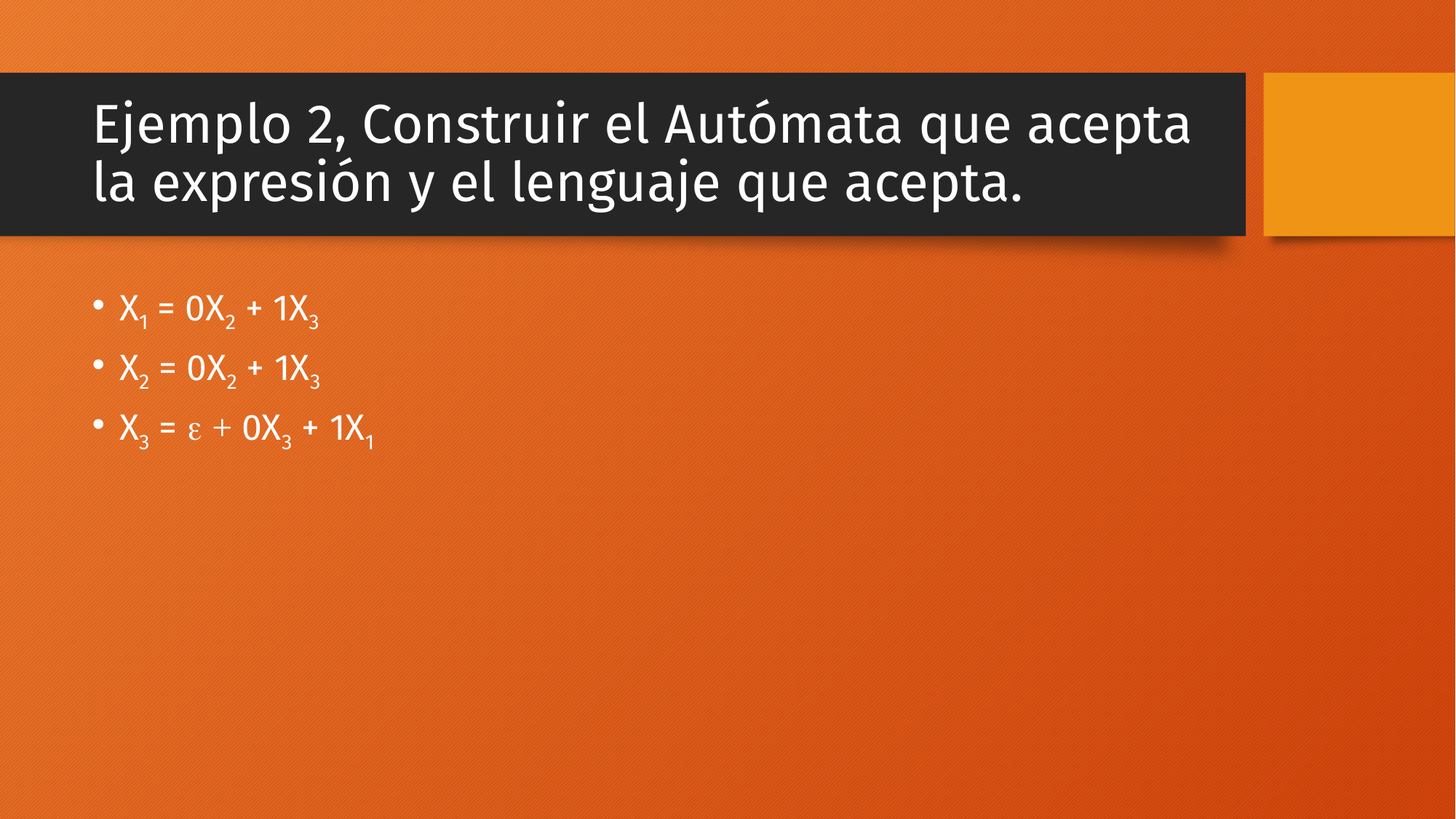

# Ejemplo 2, Construir el Autómata que acepta la expresión y el lenguaje que acepta.
X1 = 0X2 + 1X3
X2 = 0X2 + 1X3
X3 = ε + 0X3 + 1X1